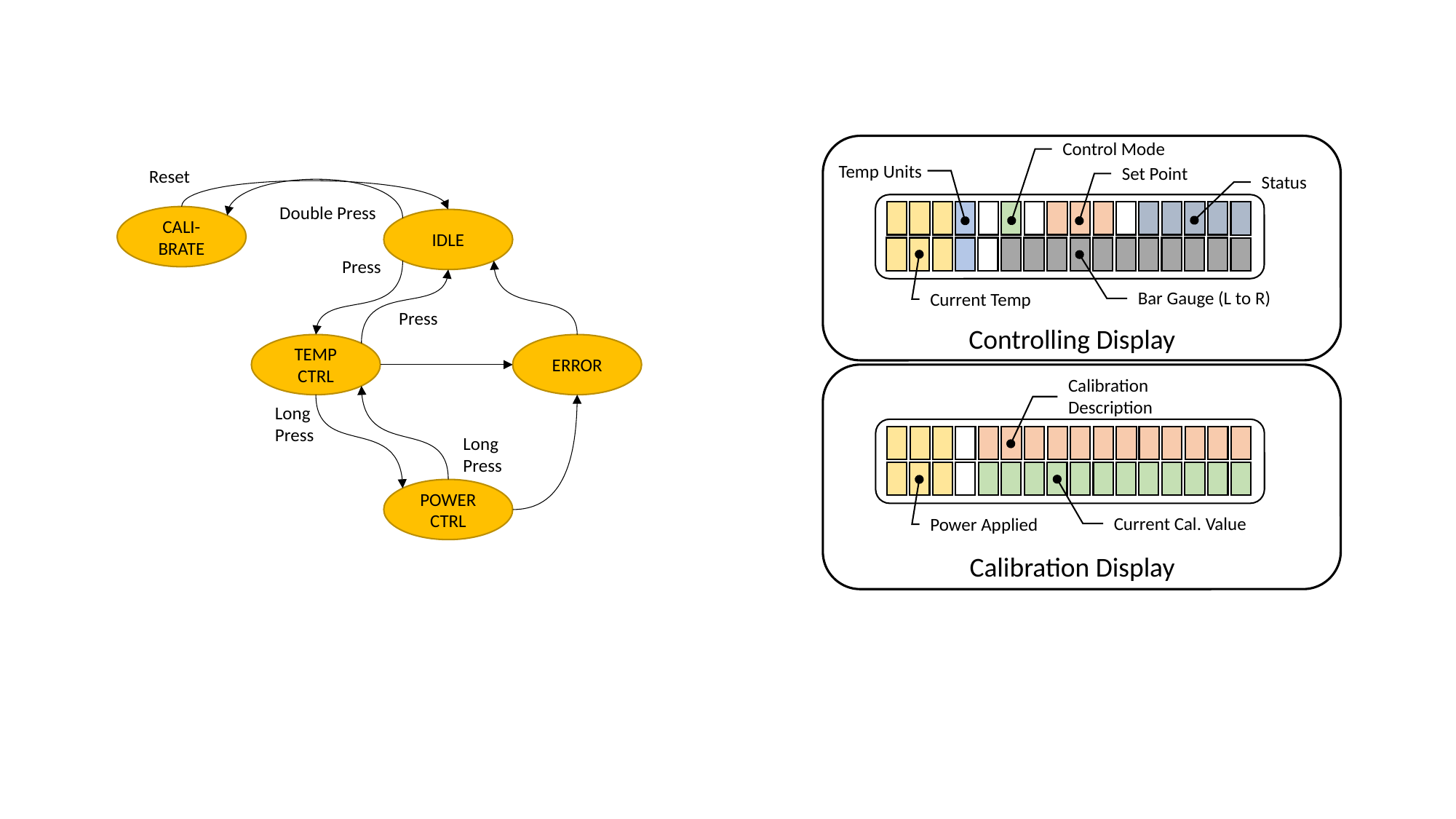

Control Mode
Reset
Set Point
Temp Units
Status

Double Press

CALI-BRATE
IDLE

Press
Bar Gauge (L to R)
Current Temp
Press
Controlling Display
TEMP
CTRL
ERROR

Calibration Description
Long Press

Long Press

POWER
CTRL
Current Cal. Value
Power Applied
Calibration Display